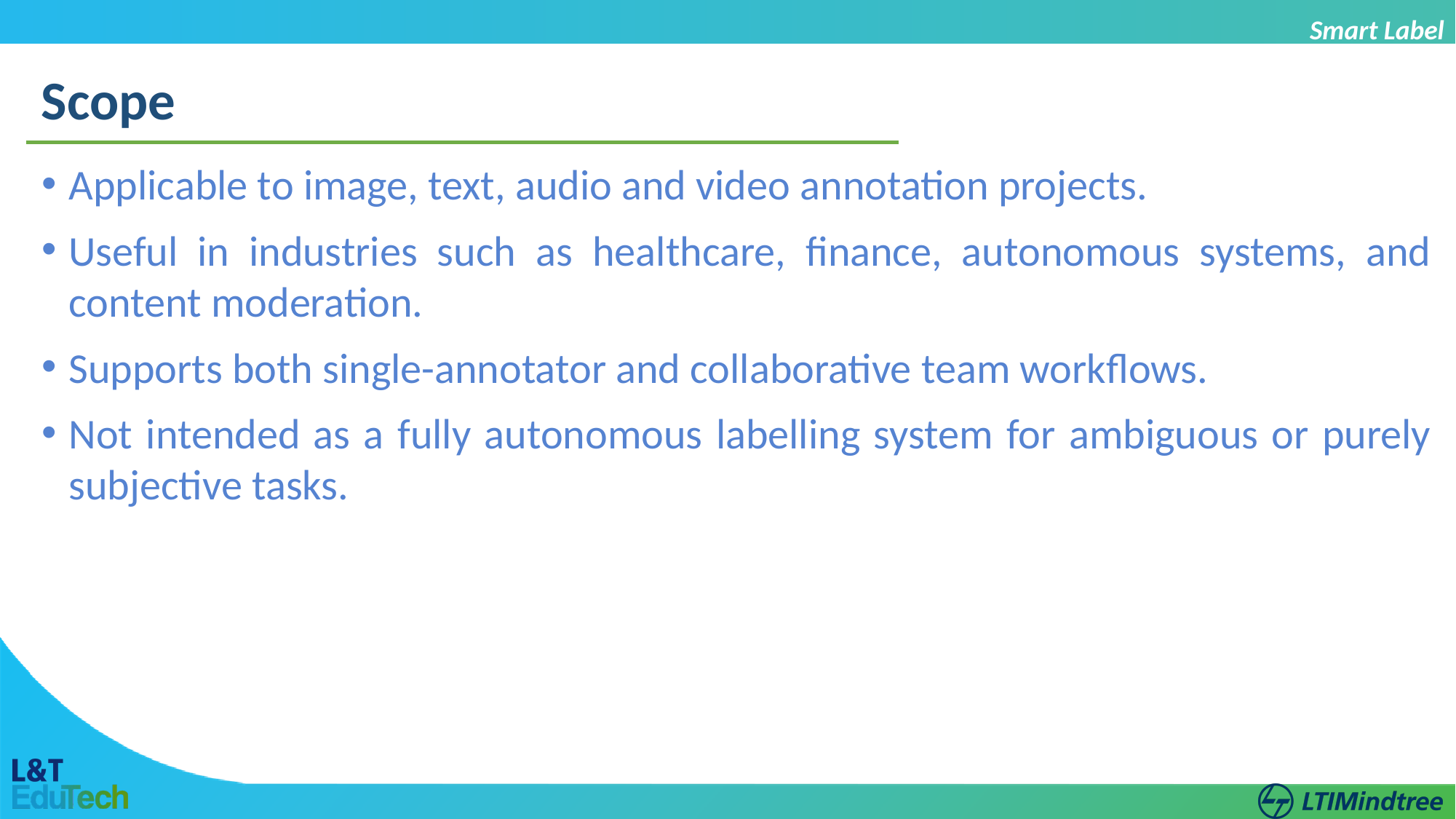

Smart Label

Scope
Applicable to image, text, audio and video annotation projects.
Useful in industries such as healthcare, finance, autonomous systems, and content moderation.
Supports both single-annotator and collaborative team workflows.
Not intended as a fully autonomous labelling system for ambiguous or purely subjective tasks.